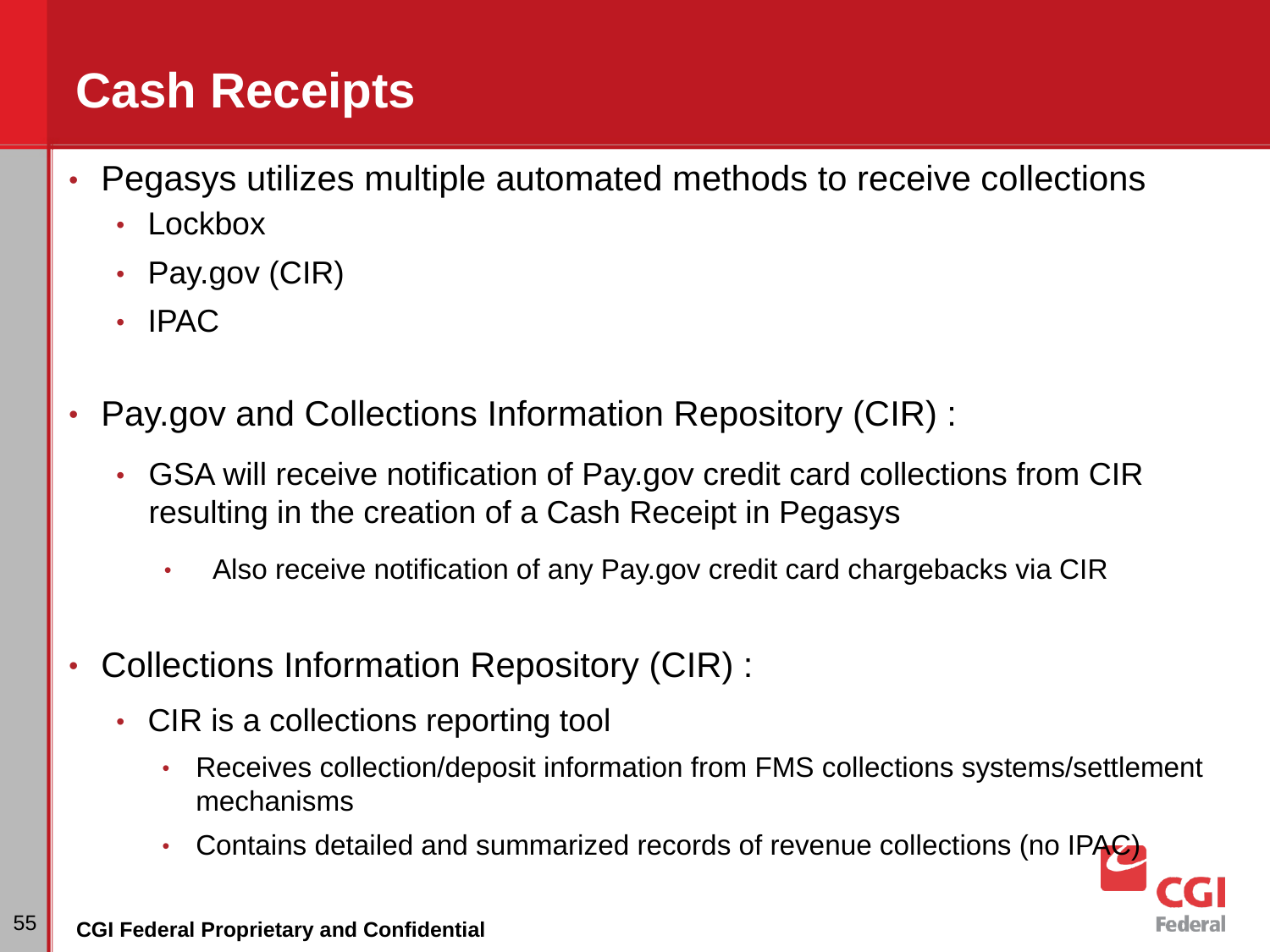

# Cash Receipts
Pegasys utilizes multiple automated methods to receive collections
Lockbox
Pay.gov (CIR)
IPAC

Pay.gov and Collections Information Repository (CIR) :
GSA will receive notification of Pay.gov credit card collections from CIR resulting in the creation of a Cash Receipt in Pegasys
Also receive notification of any Pay.gov credit card chargebacks via CIR

Collections Information Repository (CIR) :
CIR is a collections reporting tool
Receives collection/deposit information from FMS collections systems/settlement mechanisms
Contains detailed and summarized records of revenue collections (no IPAC)

55
CGI Federal Proprietary and Confidential